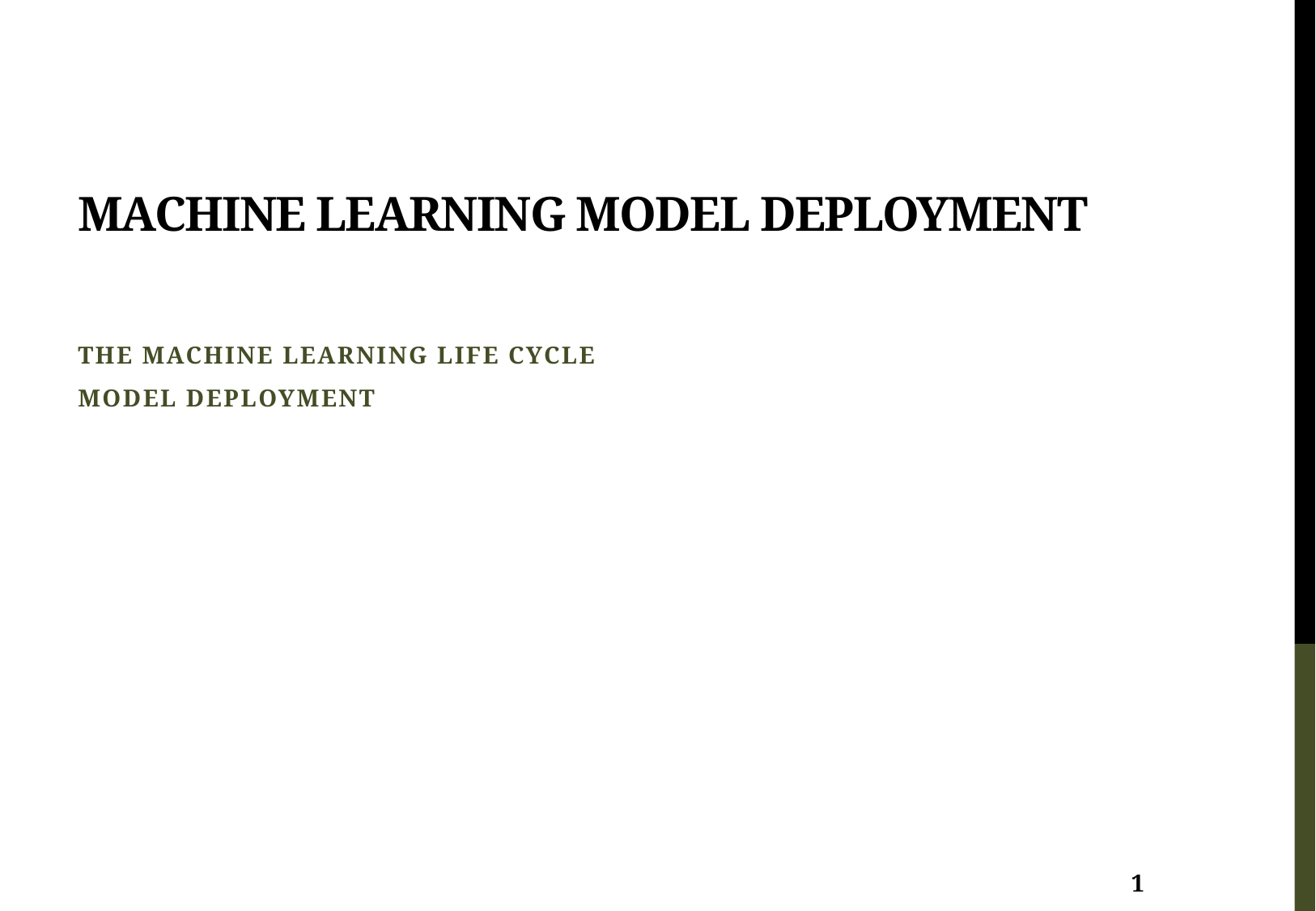

# Machine learning Model deployment
The Machine Learning Life Cycle
Model Deployment
1